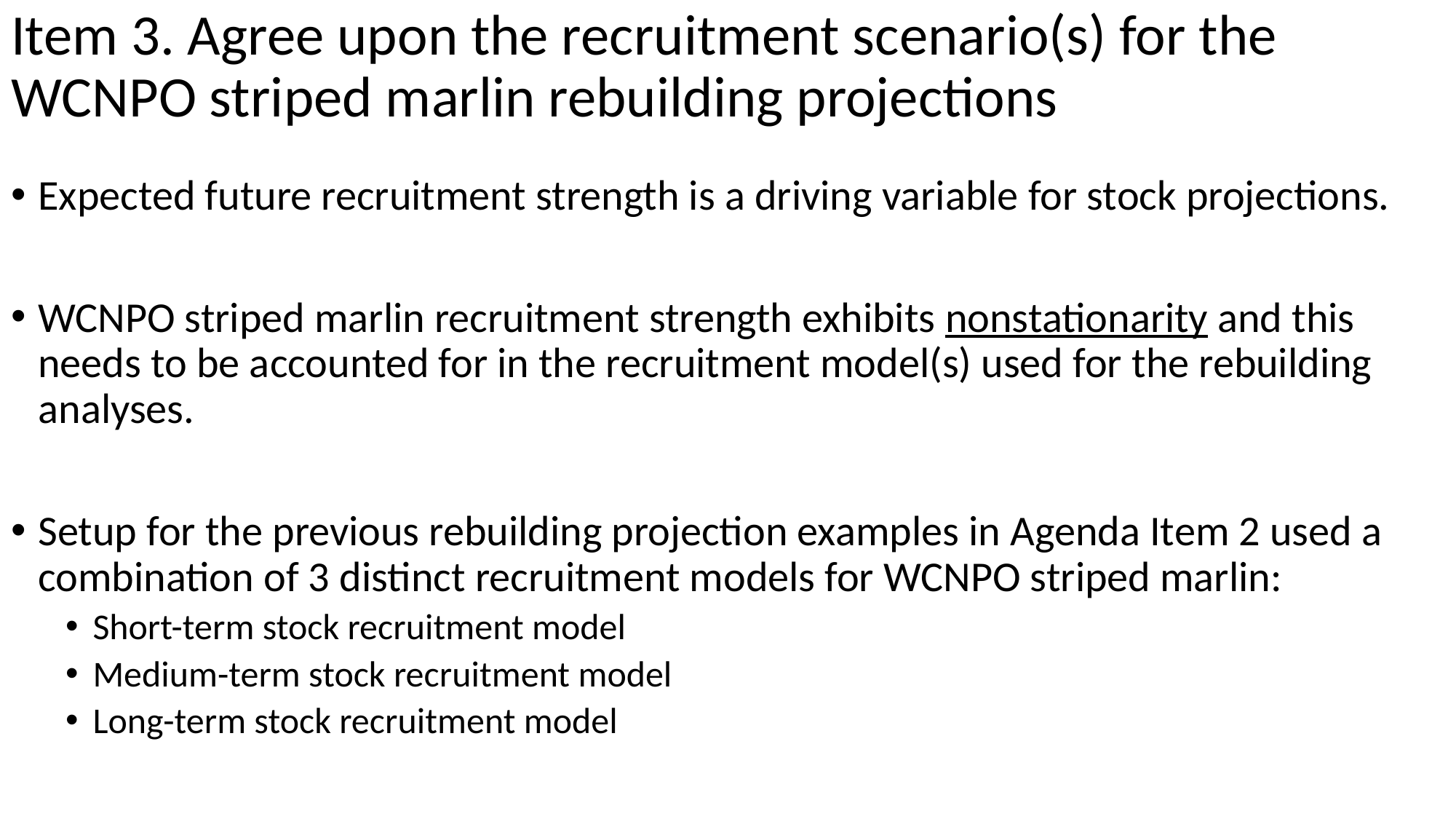

# Item 3. Agree upon the recruitment scenario(s) for the WCNPO striped marlin rebuilding projections
Expected future recruitment strength is a driving variable for stock projections.

WCNPO striped marlin recruitment strength exhibits nonstationarity and this needs to be accounted for in the recruitment model(s) used for the rebuilding analyses.

Setup for the previous rebuilding projection examples in Agenda Item 2 used a combination of 3 distinct recruitment models for WCNPO striped marlin:
Short-term stock recruitment model
Medium-term stock recruitment model
Long-term stock recruitment model